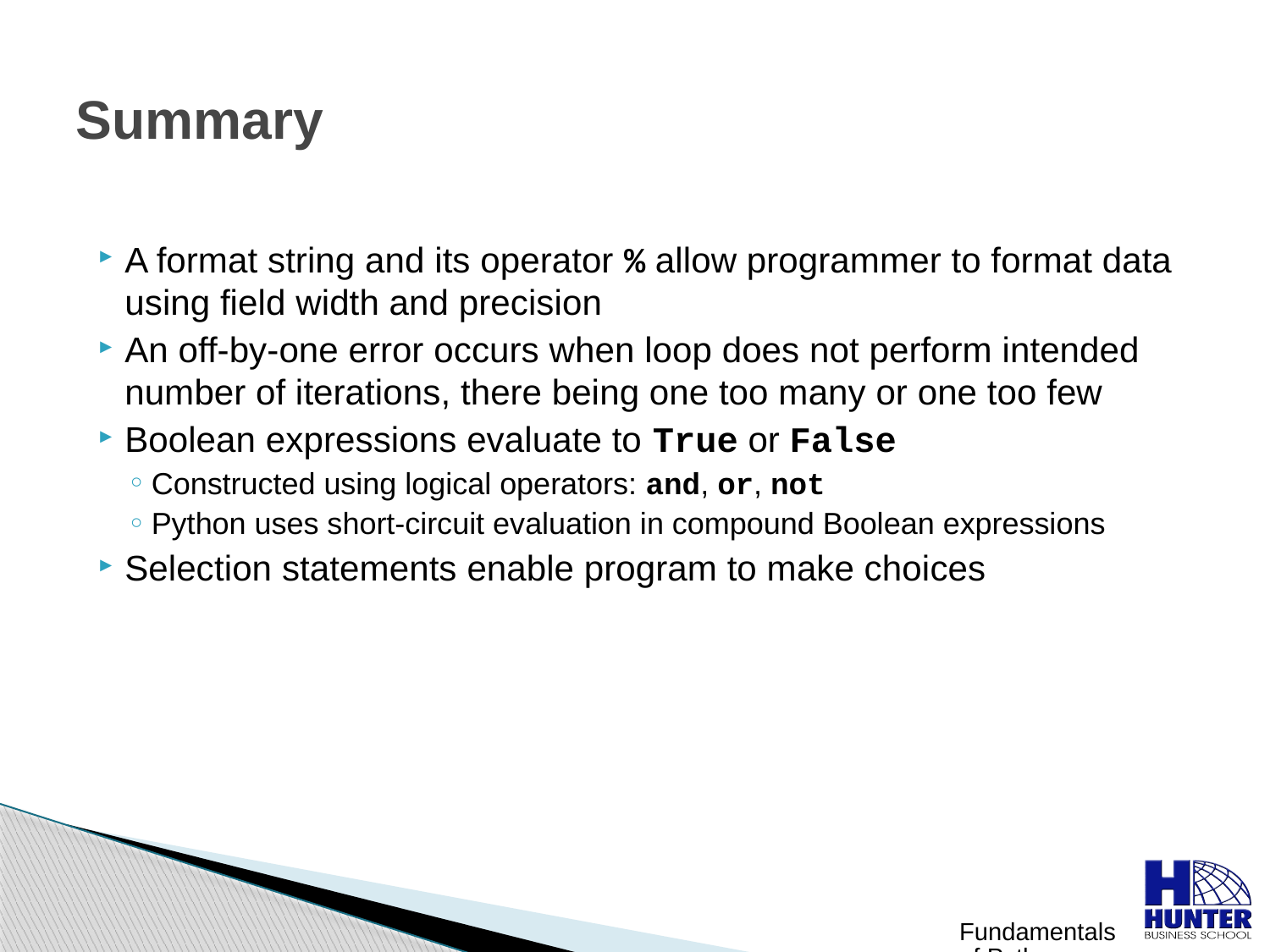

# Summary
A format string and its operator % allow programmer to format data using field width and precision
An off-by-one error occurs when loop does not perform intended number of iterations, there being one too many or one too few
Boolean expressions evaluate to True or False
Constructed using logical operators: and, or, not
Python uses short-circuit evaluation in compound Boolean expressions
Selection statements enable program to make choices
Fundamentals of Python